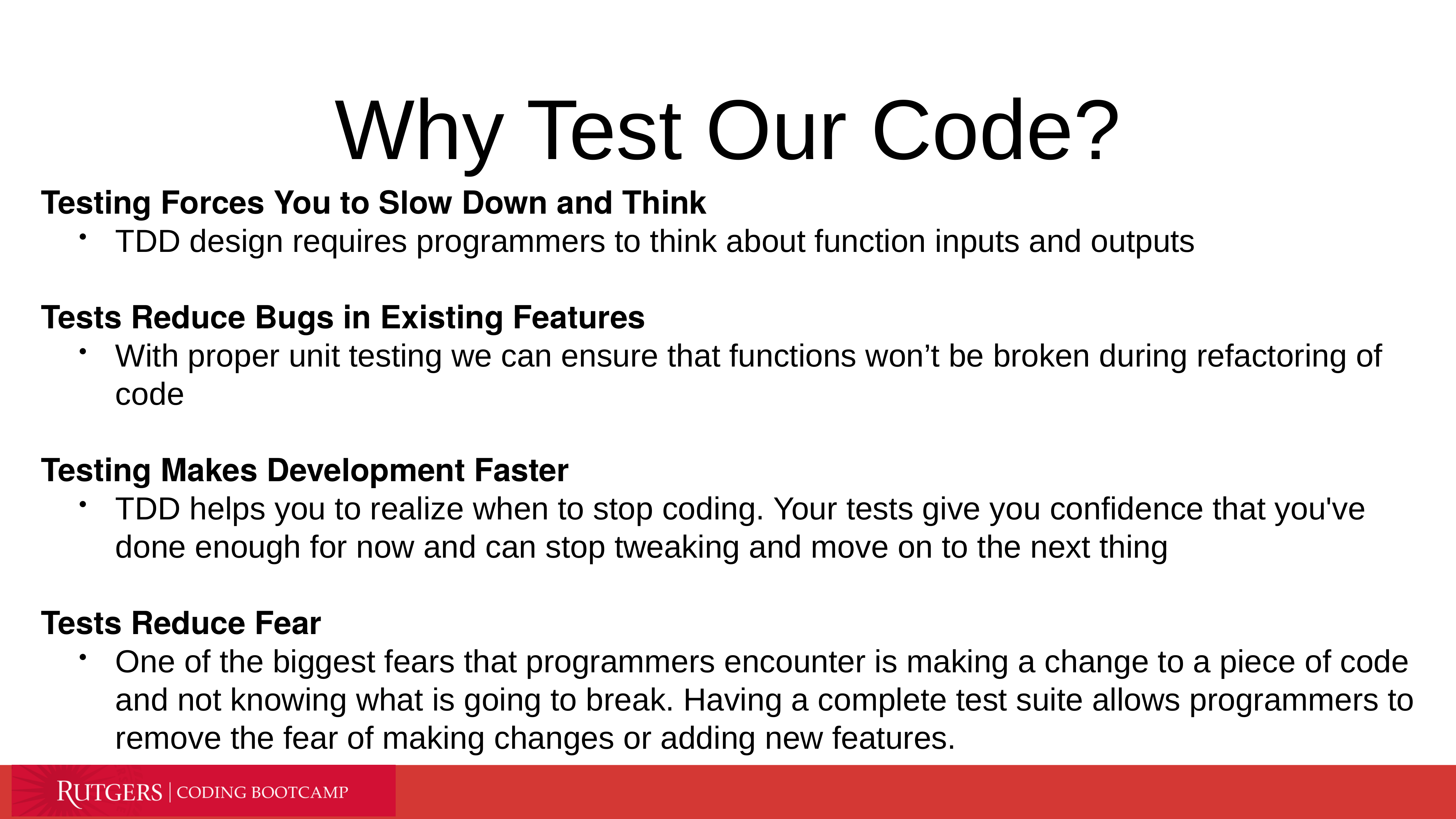

# Why Test Our Code?
Testing Forces You to Slow Down and Think
TDD design requires programmers to think about function inputs and outputs
Tests Reduce Bugs in Existing Features
With proper unit testing we can ensure that functions won’t be broken during refactoring of code
Testing Makes Development Faster
TDD helps you to realize when to stop coding. Your tests give you confidence that you've done enough for now and can stop tweaking and move on to the next thing
Tests Reduce Fear
One of the biggest fears that programmers encounter is making a change to a piece of code and not knowing what is going to break. Having a complete test suite allows programmers to remove the fear of making changes or adding new features.